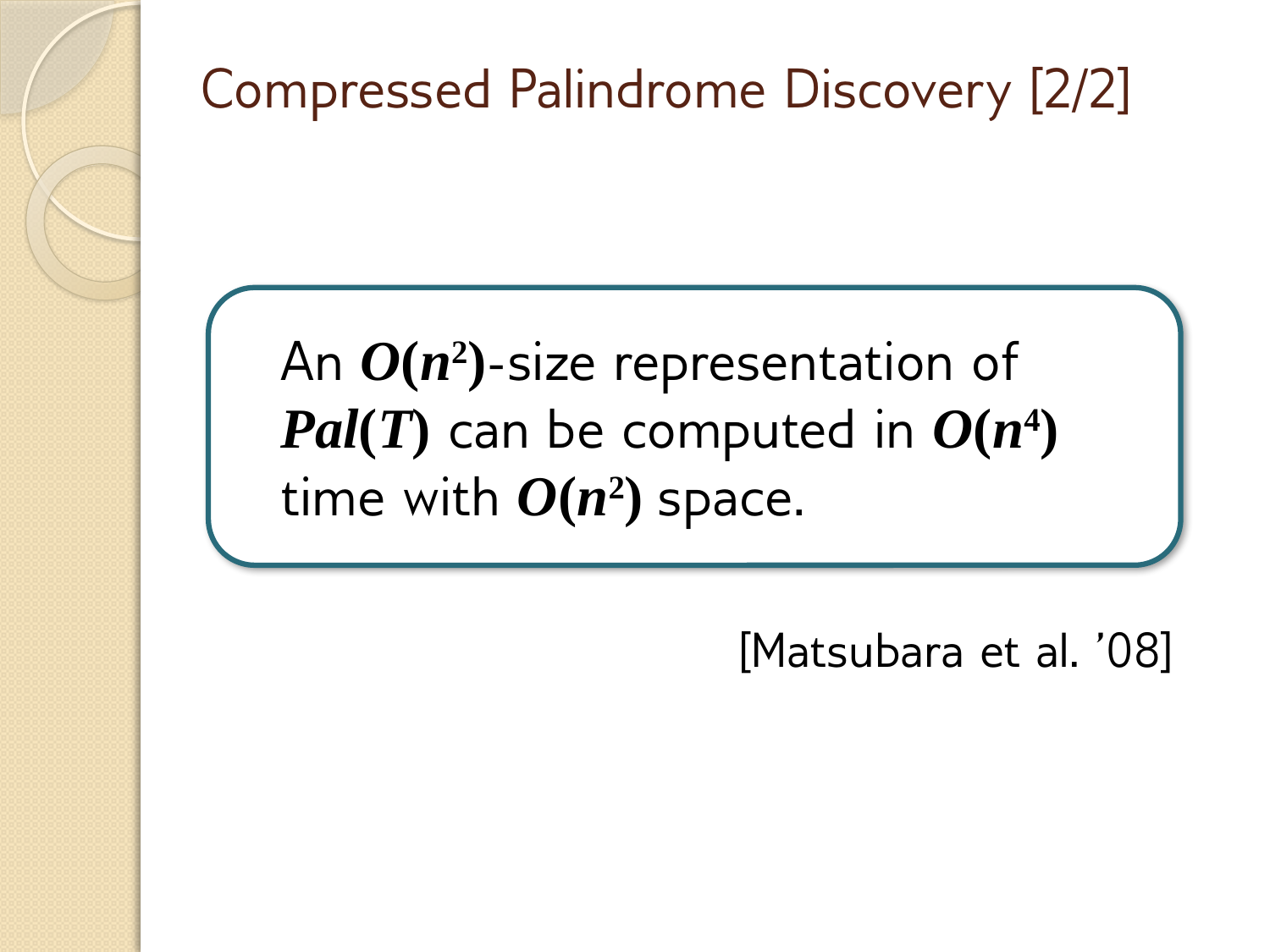

# Compressed Palindrome Discovery [2/2]

An O(n2)-size representation of Pal(T) can be computed in O(n4) time with O(n2) space.
[Matsubara et al. ’08]